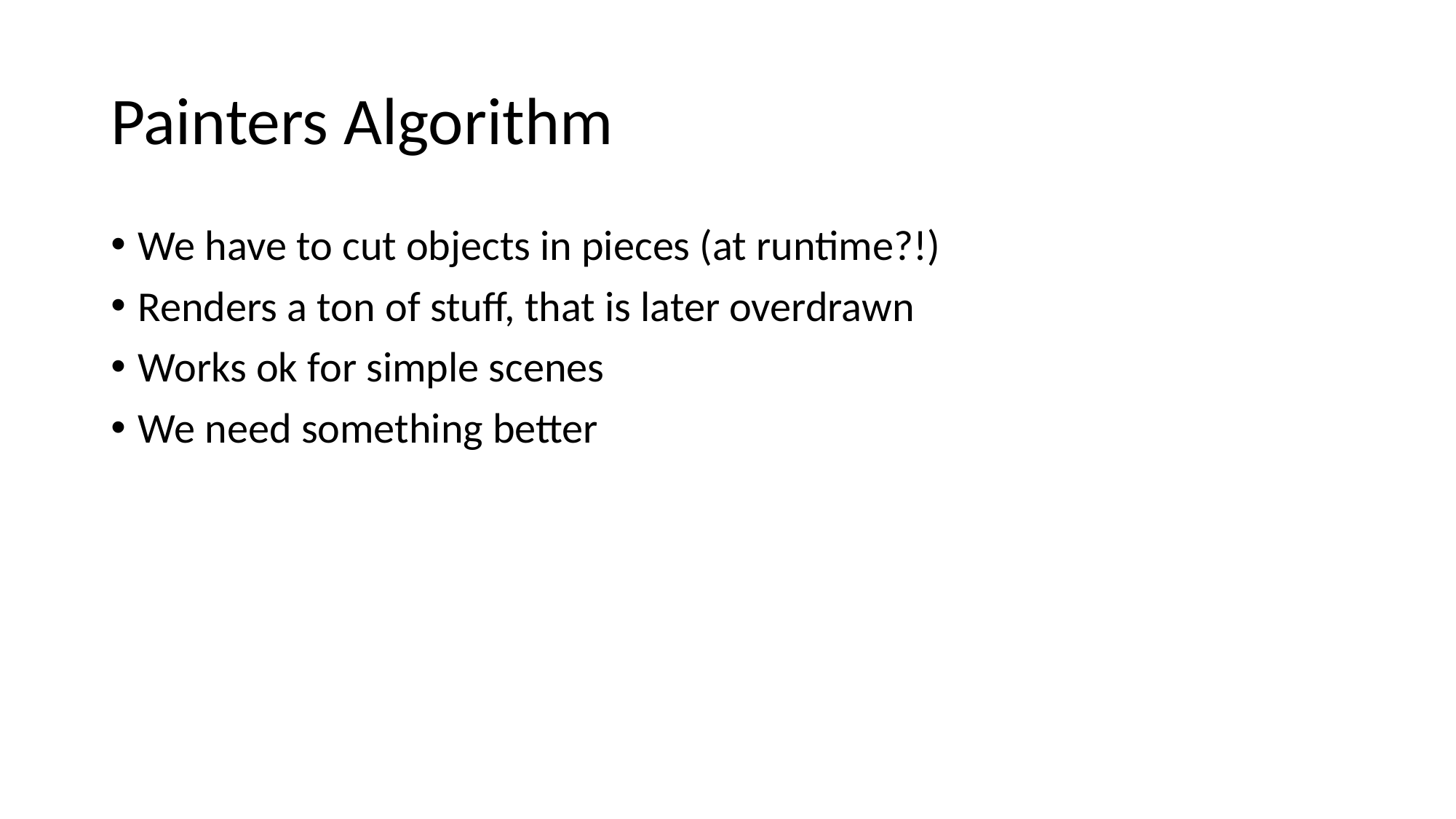

# Painters Algorithm
We have to cut objects in pieces (at runtime?!)
Renders a ton of stuff, that is later overdrawn
Works ok for simple scenes
We need something better